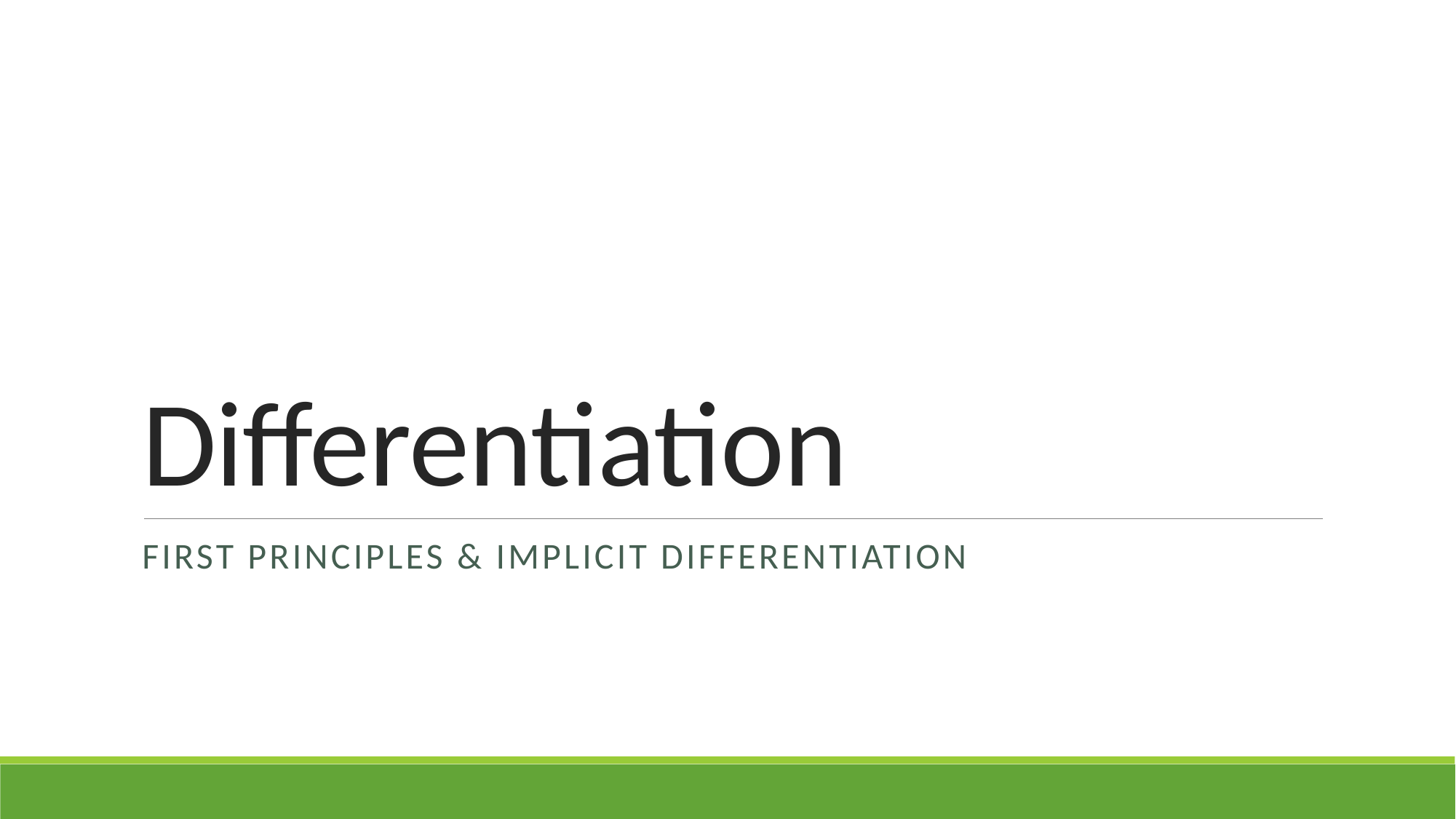

# Differentiation
First Principles & Implicit Differentiation